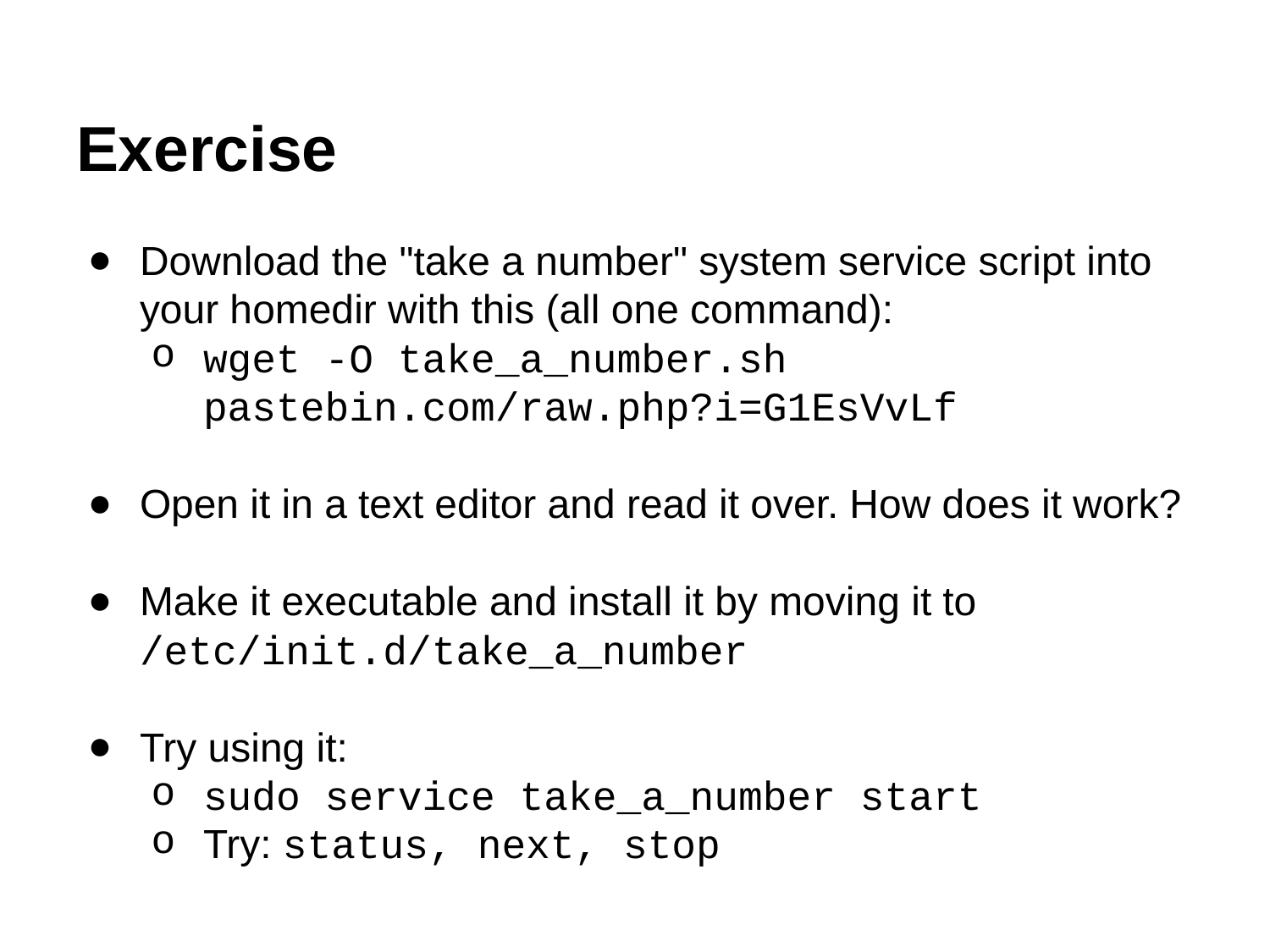

# Exercise
Download the "take a number" system service script into your homedir with this (all one command):
wget -O take_a_number.sh pastebin.com/raw.php?i=G1EsVvLf
Open it in a text editor and read it over. How does it work?
Make it executable and install it by moving it to /etc/init.d/take_a_number
Try using it:
sudo service take_a_number start
Try: status, next, stop